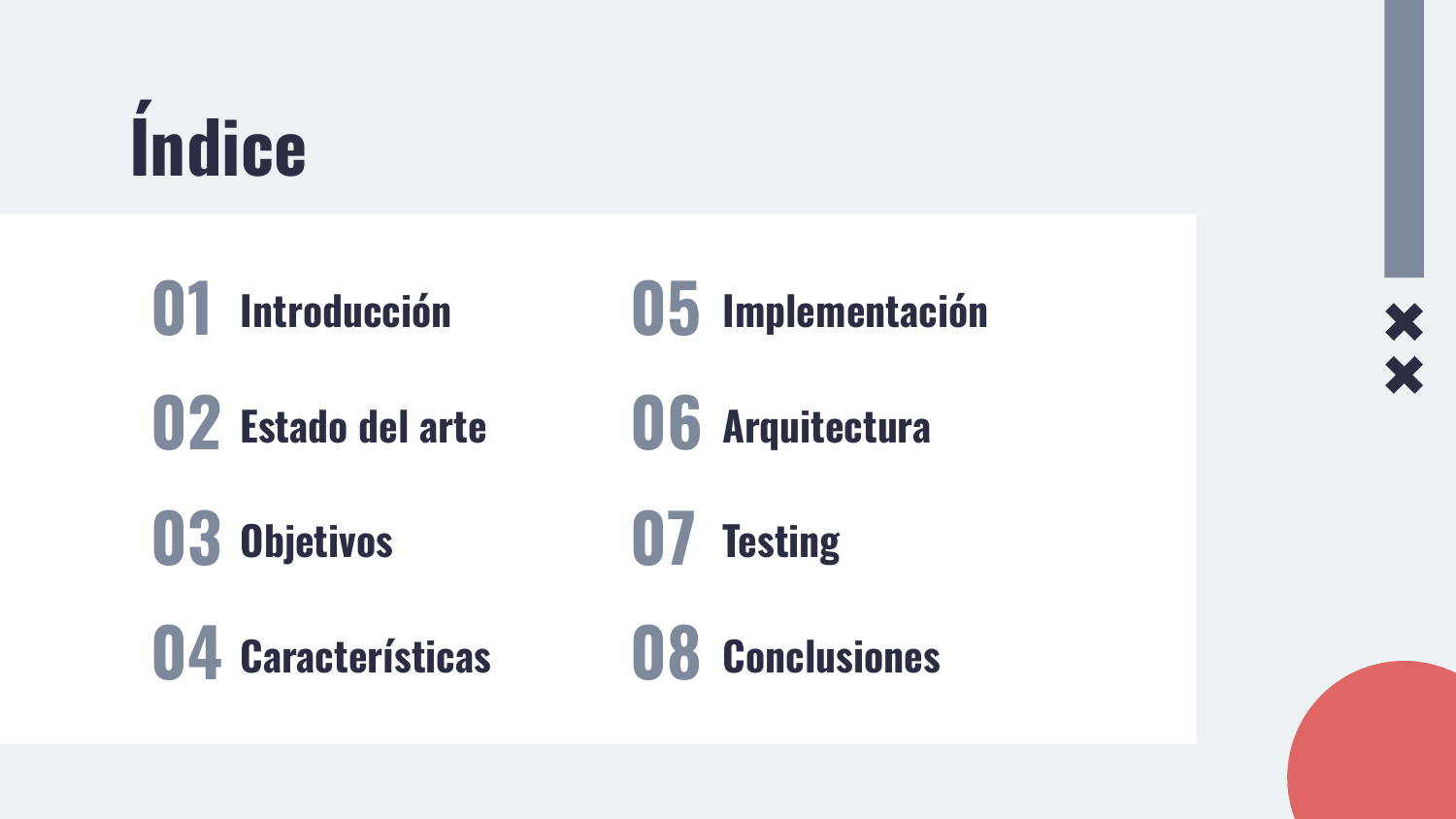

# Índice
Introducción
01
05
Implementación
02
Estado del arte
06
Arquitectura
03
Objetivos
07
Testing
04
Características
08
Conclusiones